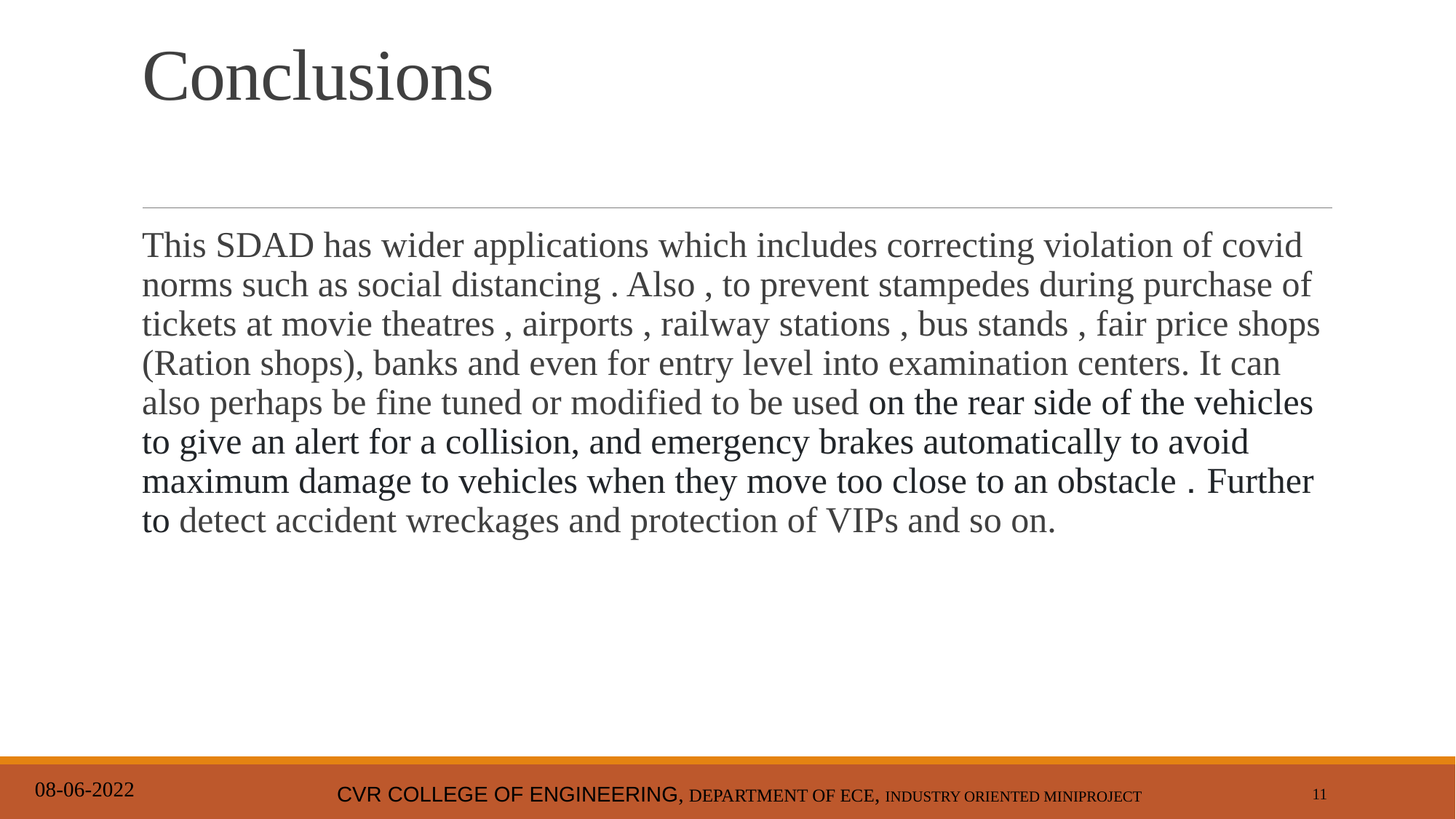

# Conclusions
This SDAD has wider applications which includes correcting violation of covid norms such as social distancing . Also , to prevent stampedes during purchase of tickets at movie theatres , airports , railway stations , bus stands , fair price shops (Ration shops), banks and even for entry level into examination centers. It can also perhaps be fine tuned or modified to be used on the rear side of the vehicles to give an alert for a collision, and emergency brakes automatically to avoid maximum damage to vehicles when they move too close to an obstacle . Further to detect accident wreckages and protection of VIPs and so on.

08-06-2022
CVR COLLEGE OF ENGINEERING, DEPARTMENT OF ECE, INDUSTRY ORIENTED MINIPROJECT
11